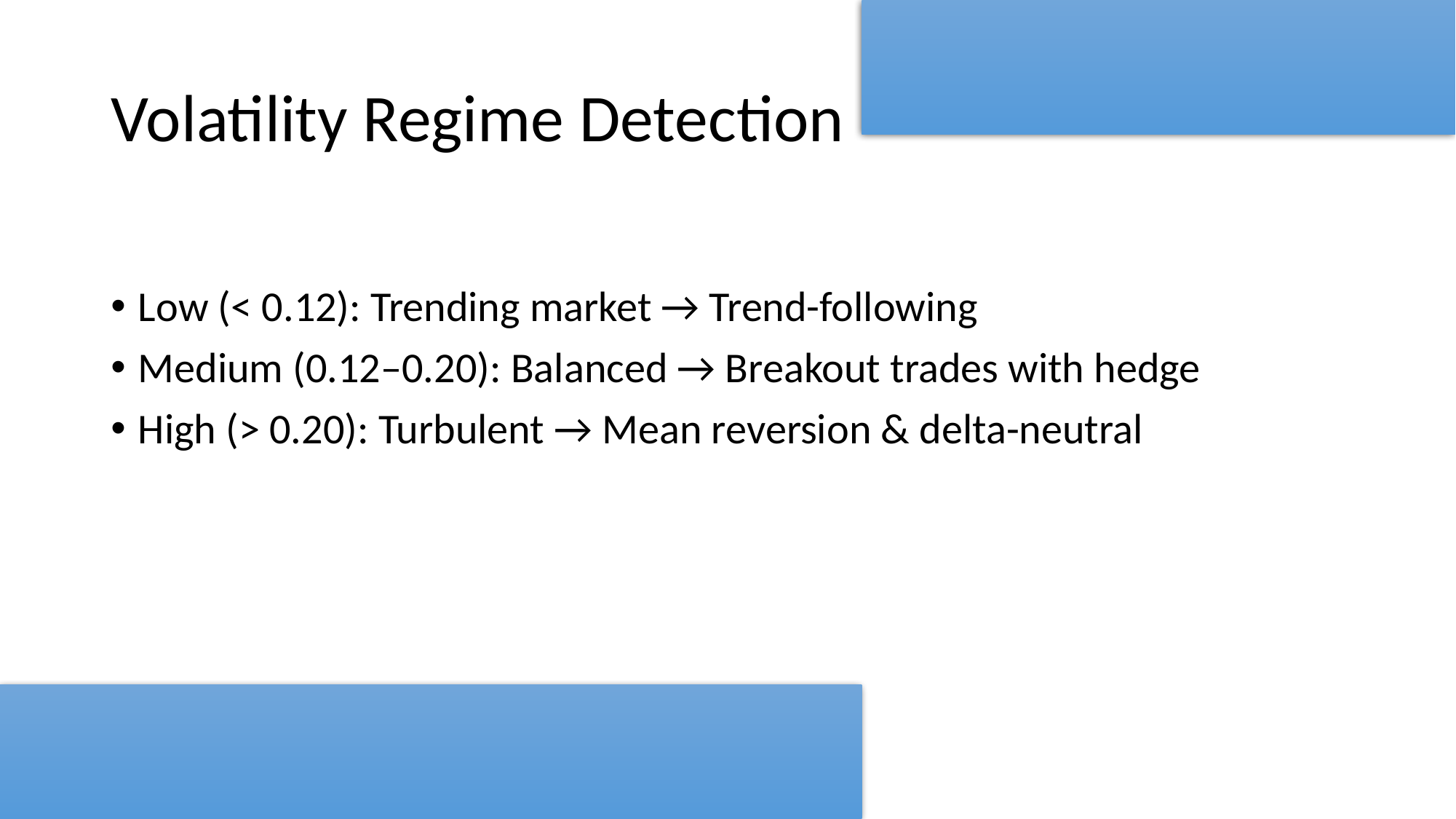

# Volatility Regime Detection
Low (< 0.12): Trending market → Trend-following
Medium (0.12–0.20): Balanced → Breakout trades with hedge
High (> 0.20): Turbulent → Mean reversion & delta-neutral